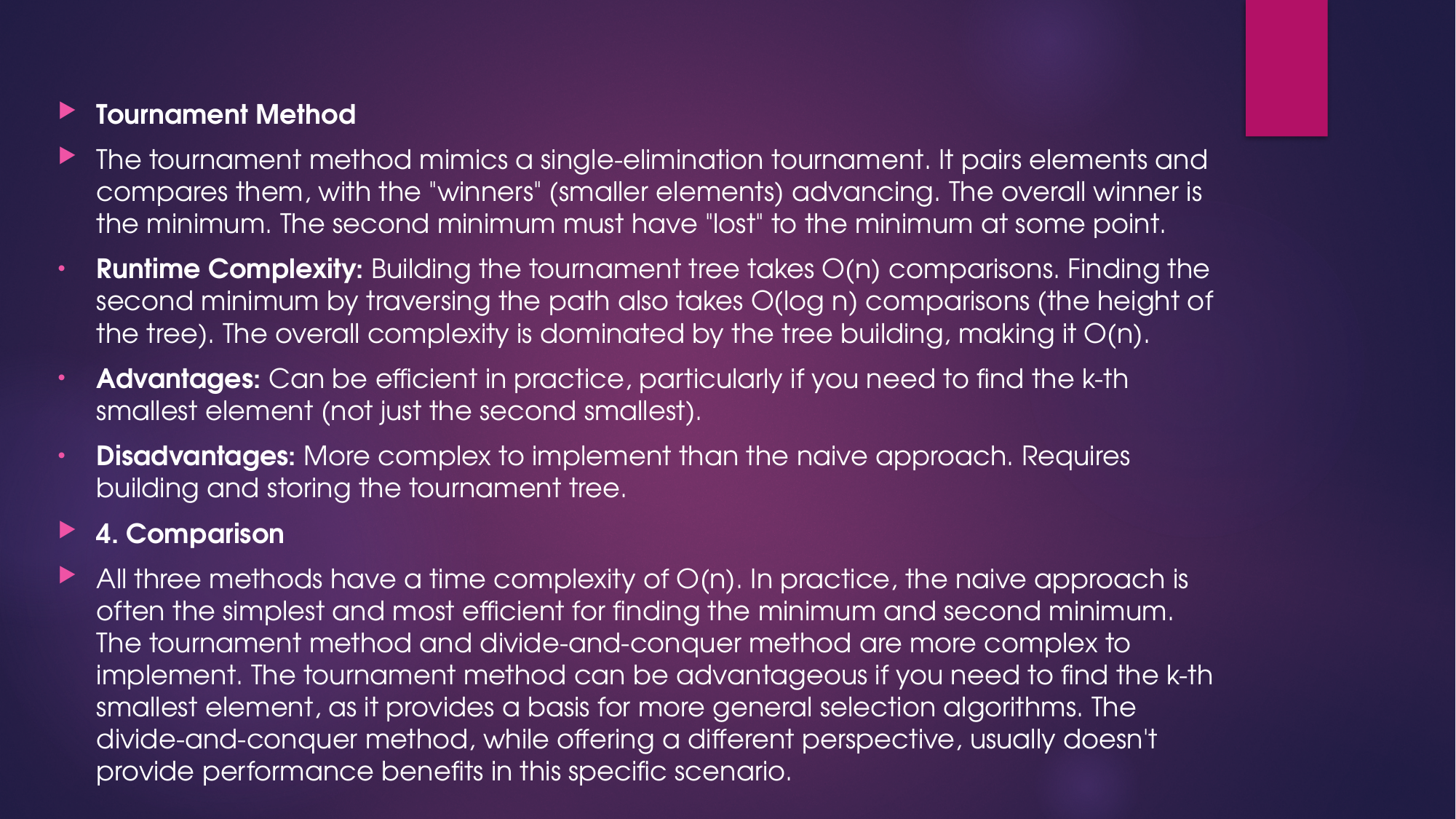

Tournament Method
The tournament method mimics a single-elimination tournament. It pairs elements and compares them, with the "winners" (smaller elements) advancing. The overall winner is the minimum. The second minimum must have "lost" to the minimum at some point.
Runtime Complexity: Building the tournament tree takes O(n) comparisons. Finding the second minimum by traversing the path also takes O(log n) comparisons (the height of the tree). The overall complexity is dominated by the tree building, making it O(n).
Advantages: Can be efficient in practice, particularly if you need to find the k-th smallest element (not just the second smallest).
Disadvantages: More complex to implement than the naive approach. Requires building and storing the tournament tree.
4. Comparison
All three methods have a time complexity of O(n). In practice, the naive approach is often the simplest and most efficient for finding the minimum and second minimum. The tournament method and divide-and-conquer method are more complex to implement. The tournament method can be advantageous if you need to find the k-th smallest element, as it provides a basis for more general selection algorithms. The divide-and-conquer method, while offering a different perspective, usually doesn't provide performance benefits in this specific scenario.